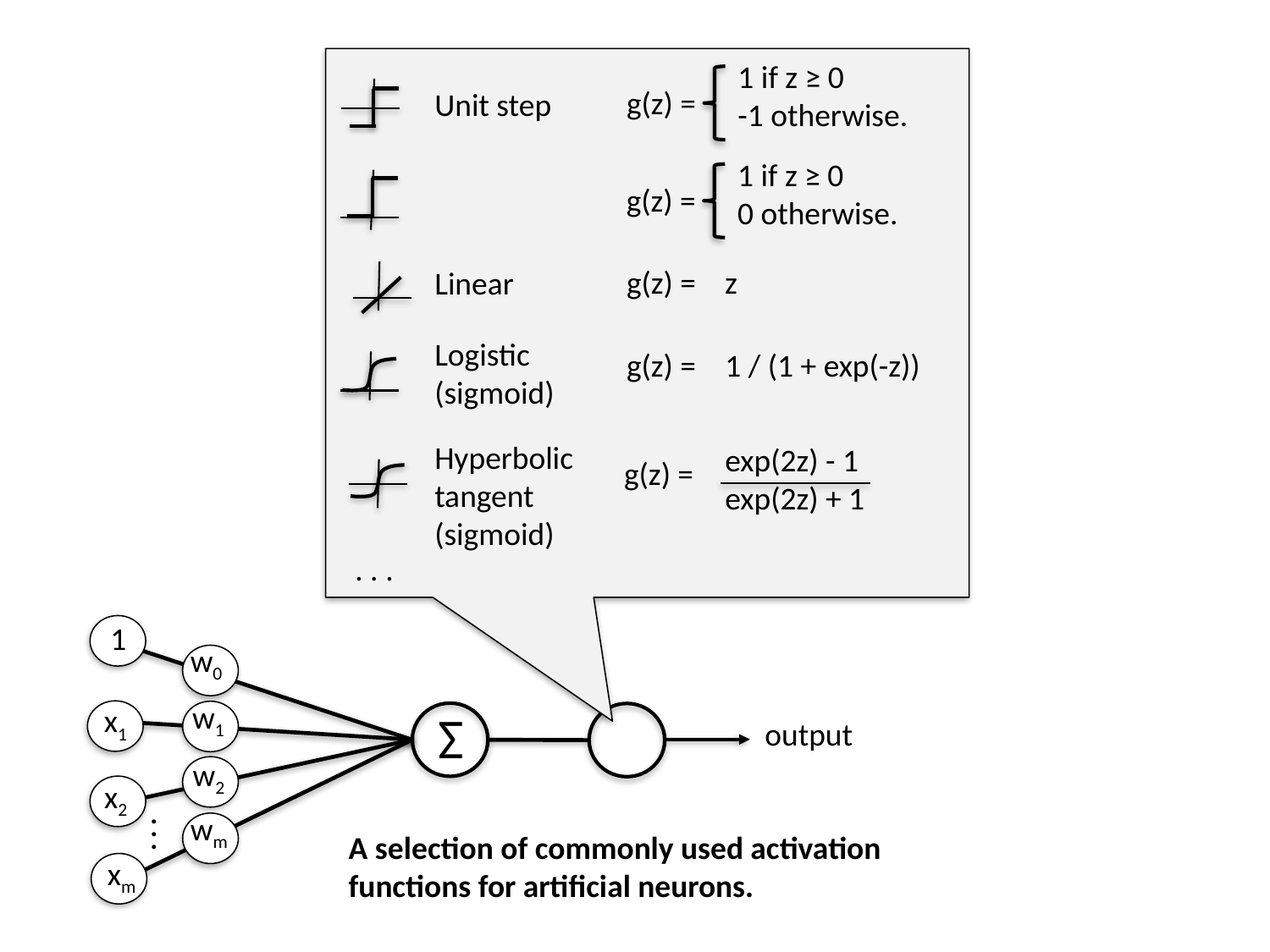

1 if z ≥ 0
-1 otherwise.

g(z) =
Unit step
1 if z ≥ 0
0 otherwise.

g(z) =
g(z) =    z
Linear
Logistic
(sigmoid)
g(z) =
1 / (1 + exp(-z))

Hyperbolic
tangent
(sigmoid)
exp(2z) - 1
exp(2z) + 1
g(z) =

. . .
1

w0

w1
x1
Σ

output
w2

x2

wm
.
.
.

A selection of commonly used activation functions for artificial neurons.
xm